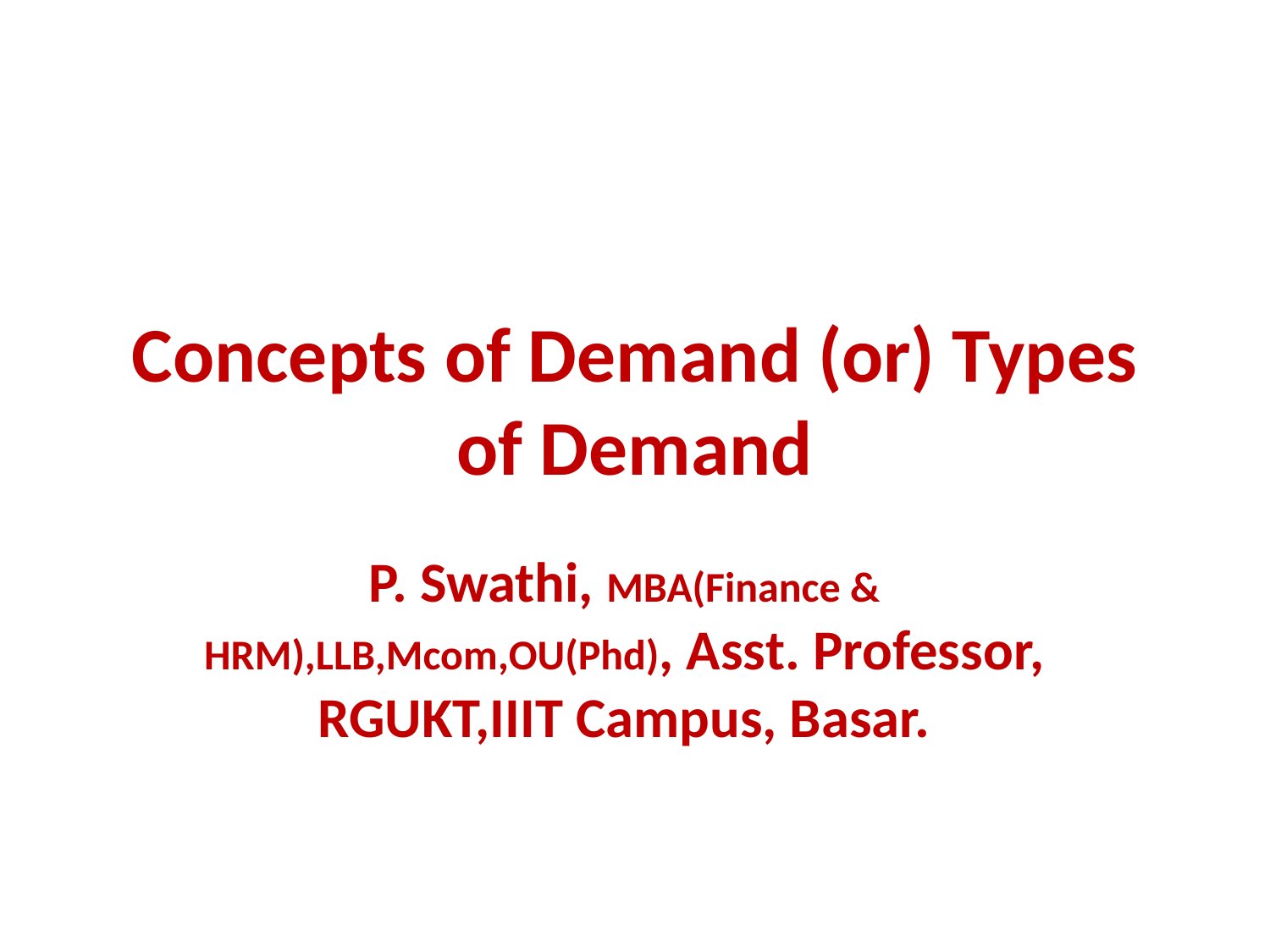

# Concepts of Demand (or) Types of Demand
P. Swathi, MBA(Finance & HRM),LLB,Mcom,OU(Phd), Asst. Professor, RGUKT,IIIT Campus, Basar.